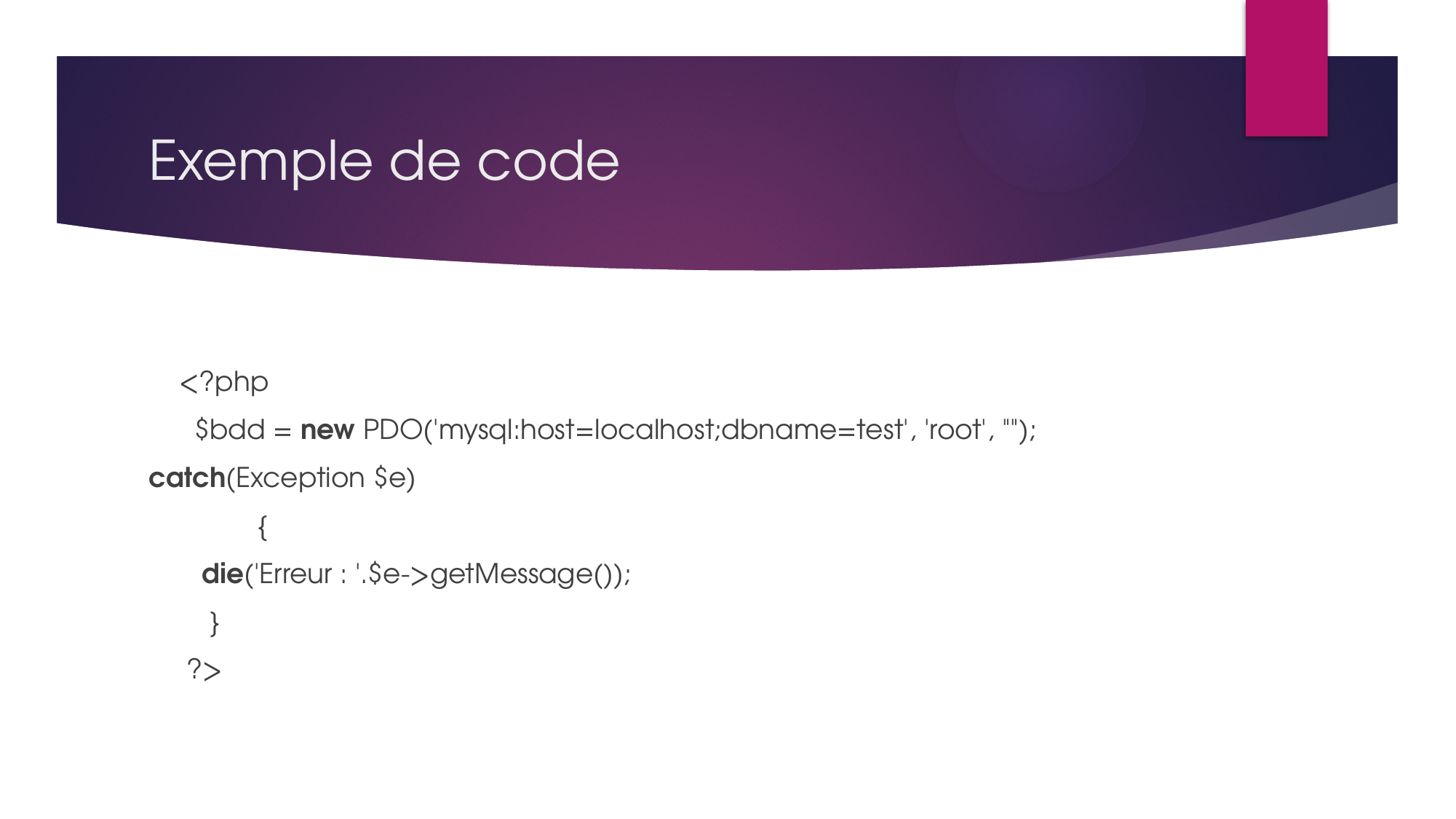

# Exemple de code

    <?php
      $bdd = new PDO('mysql:host=localhost;dbname=test', 'root', "");
catch(Exception $e)
	{
       die('Erreur : '.$e->getMessage());
        }
     ?>